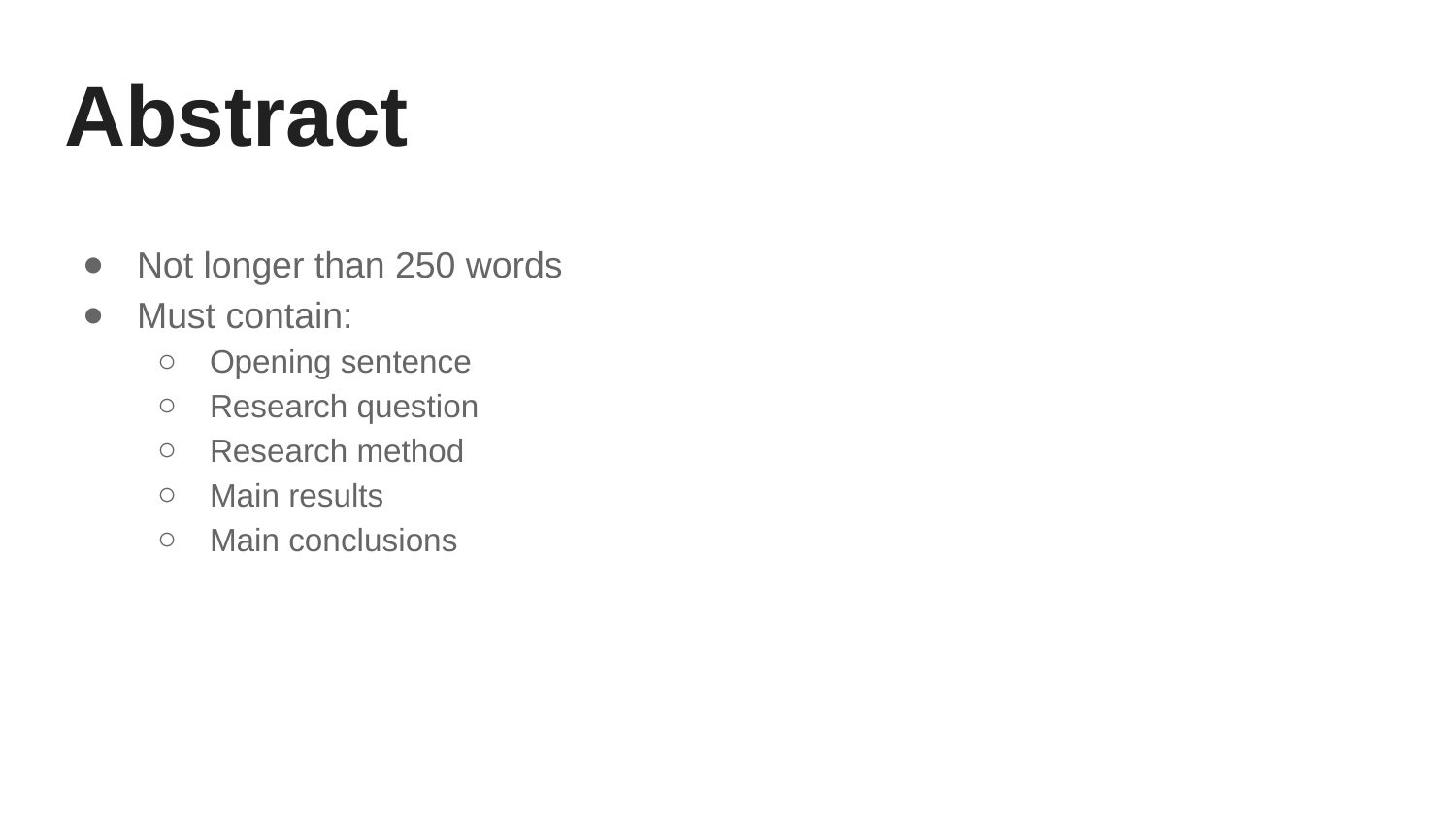

# Abstract
Not longer than 250 words
Must contain:
Opening sentence
Research question
Research method
Main results
Main conclusions